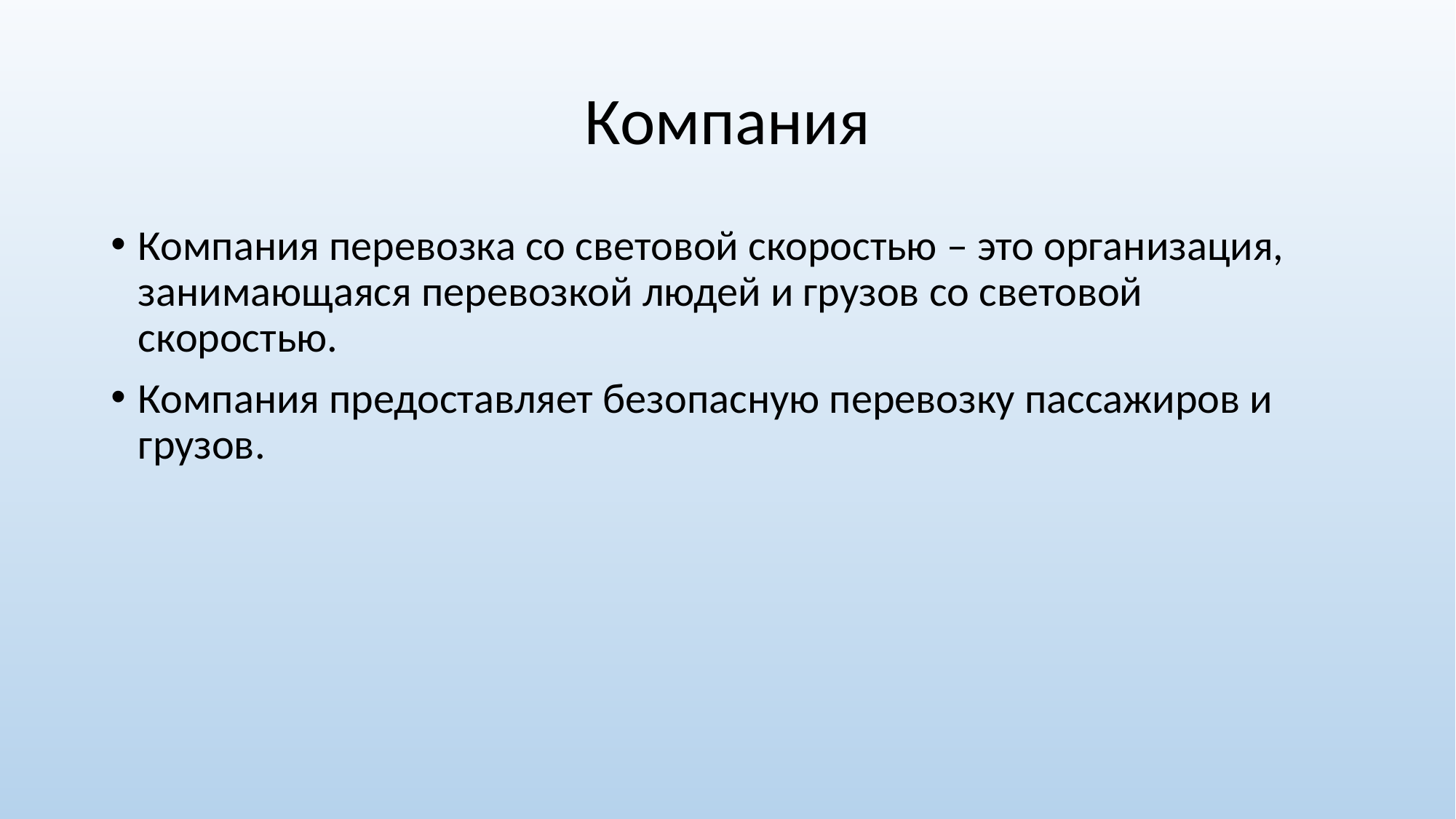

# Компания
Компания перевозка со световой скоростью – это организация, занимающаяся перевозкой людей и грузов со световой скоростью.
Компания предоставляет безопасную перевозку пассажиров и грузов.